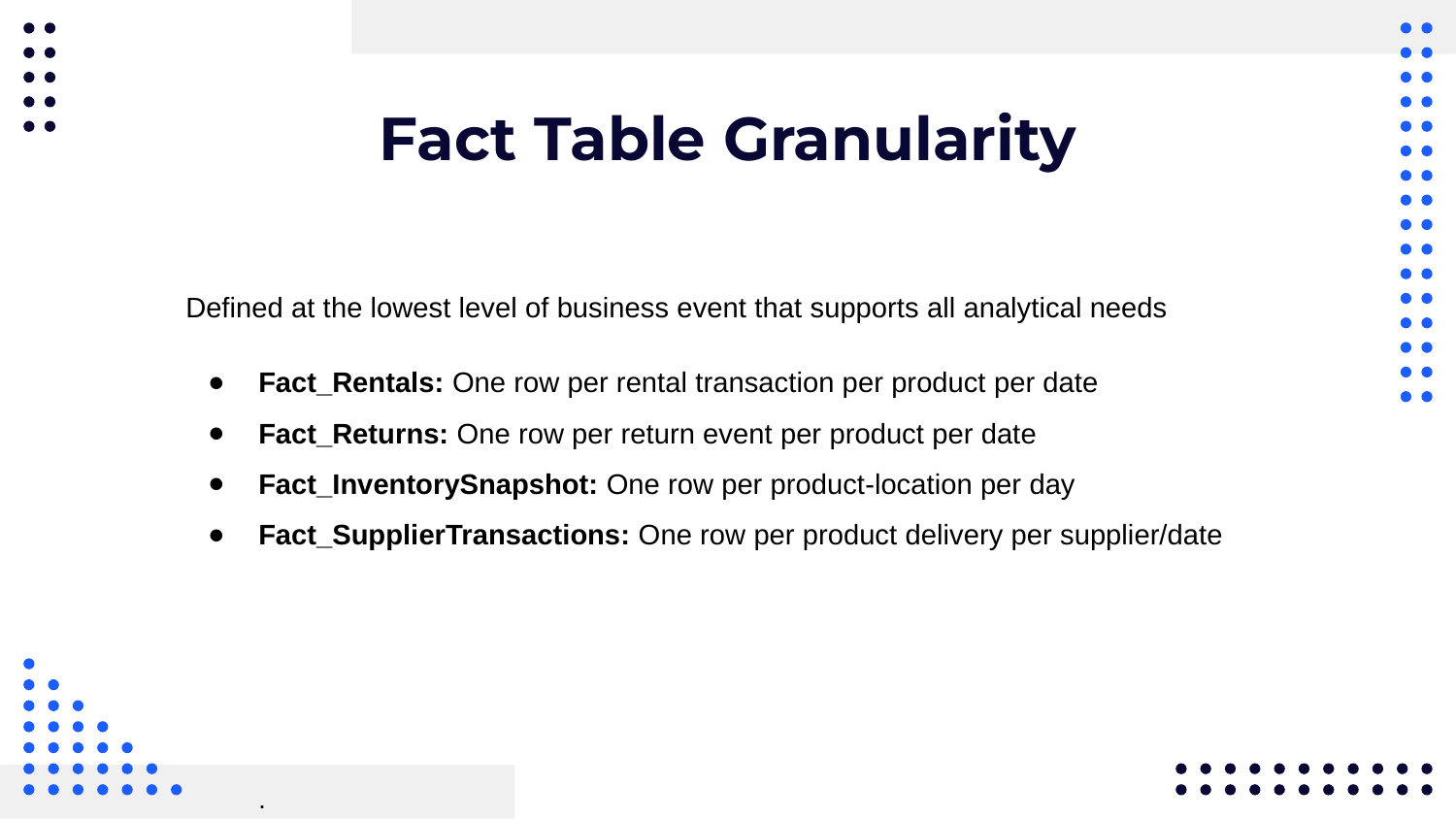

# Fact Table Granularity

Defined at the lowest level of business event that supports all analytical needs
Fact_Rentals: One row per rental transaction per product per date
Fact_Returns: One row per return event per product per date
Fact_InventorySnapshot: One row per product-location per day
Fact_SupplierTransactions: One row per product delivery per supplier/date

.